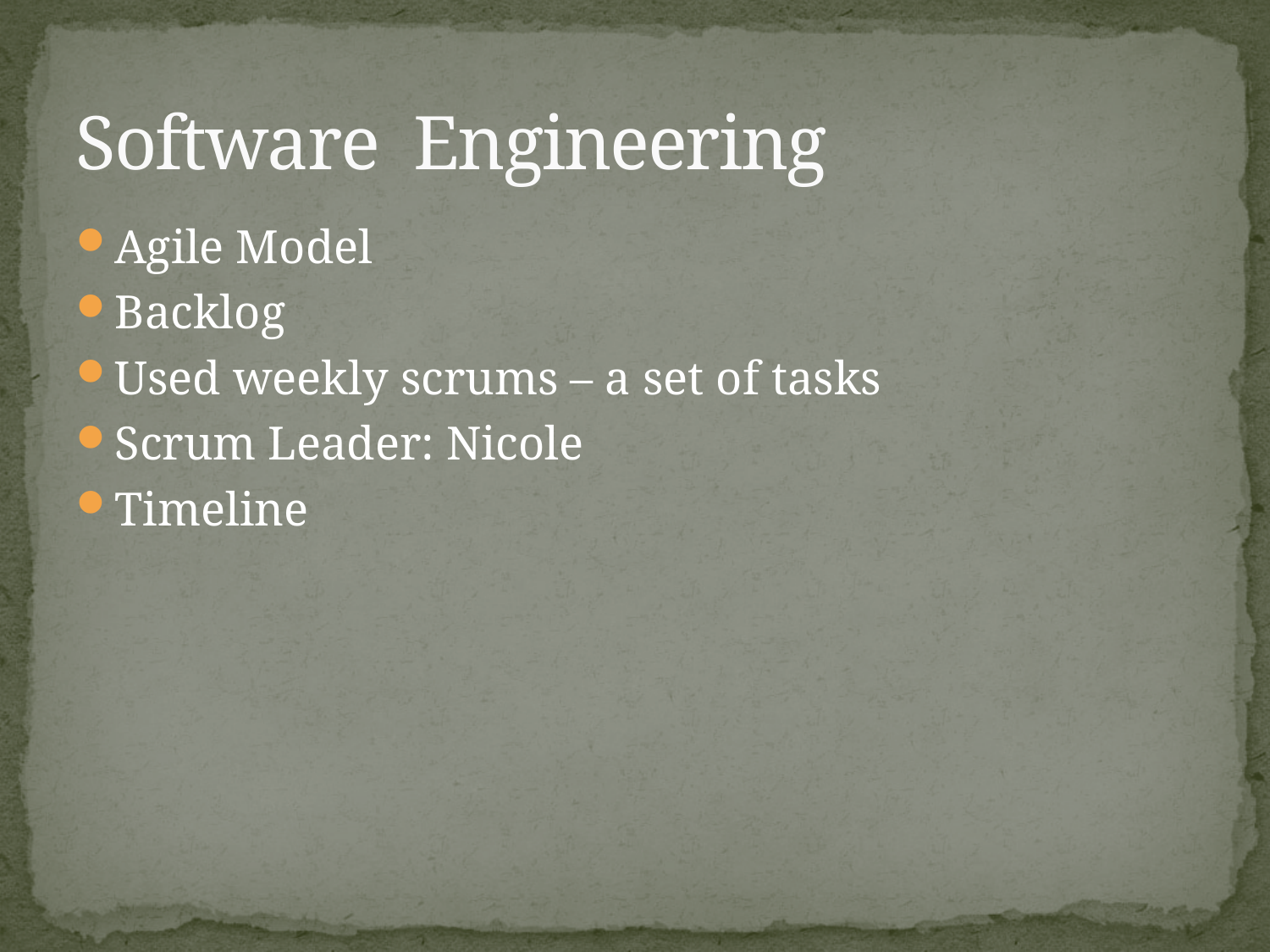

# Software  Engineering
Agile Model
Backlog
Used weekly scrums – a set of tasks
Scrum Leader: Nicole
Timeline